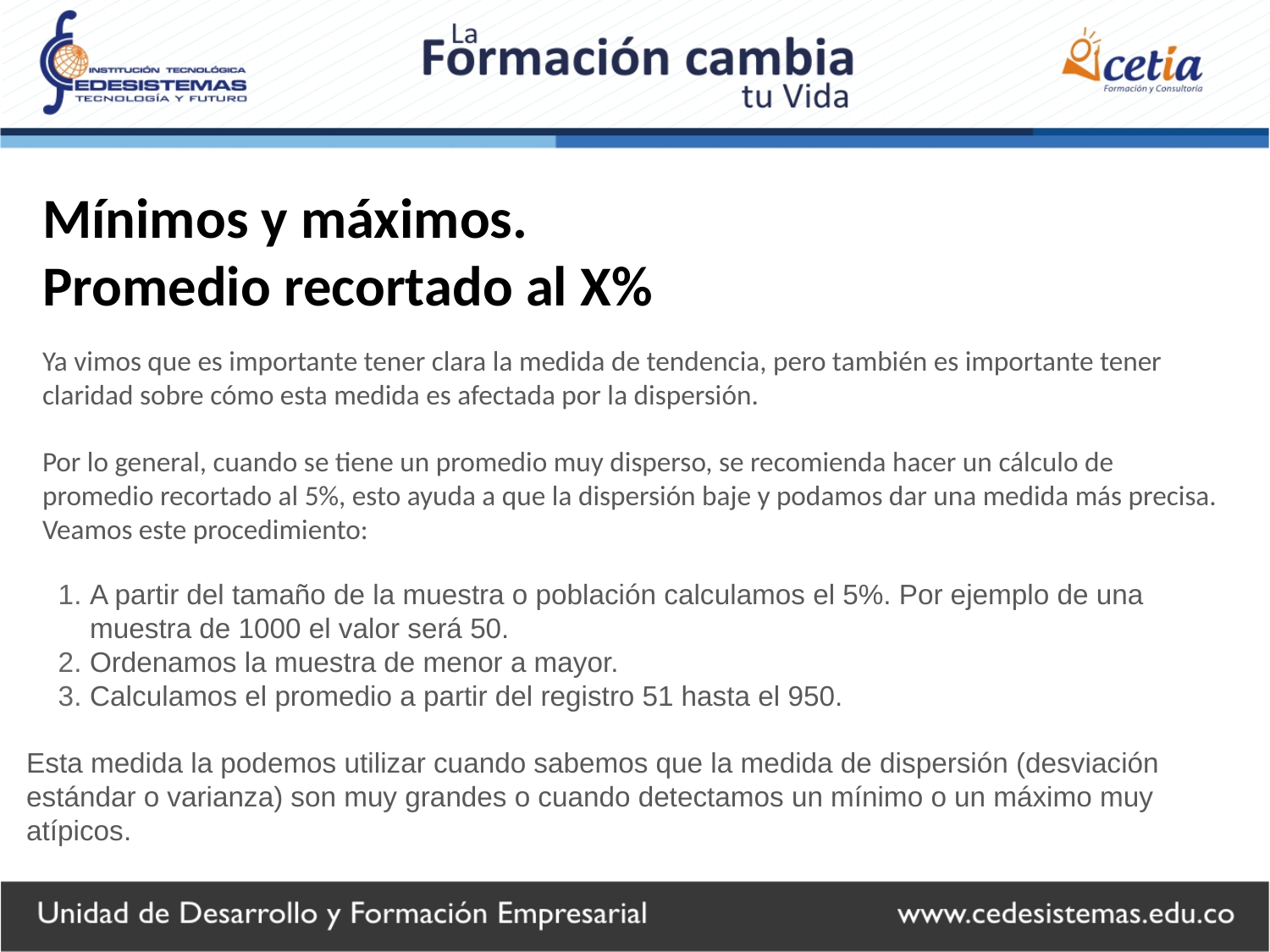

Mínimos y máximos.
Promedio recortado al X%
Ya vimos que es importante tener clara la medida de tendencia, pero también es importante tener claridad sobre cómo esta medida es afectada por la dispersión.

Por lo general, cuando se tiene un promedio muy disperso, se recomienda hacer un cálculo de promedio recortado al 5%, esto ayuda a que la dispersión baje y podamos dar una medida más precisa. Veamos este procedimiento:

A partir del tamaño de la muestra o población calculamos el 5%. Por ejemplo de una muestra de 1000 el valor será 50.
Ordenamos la muestra de menor a mayor.
Calculamos el promedio a partir del registro 51 hasta el 950.

Esta medida la podemos utilizar cuando sabemos que la medida de dispersión (desviación estándar o varianza) son muy grandes o cuando detectamos un mínimo o un máximo muy atípicos.